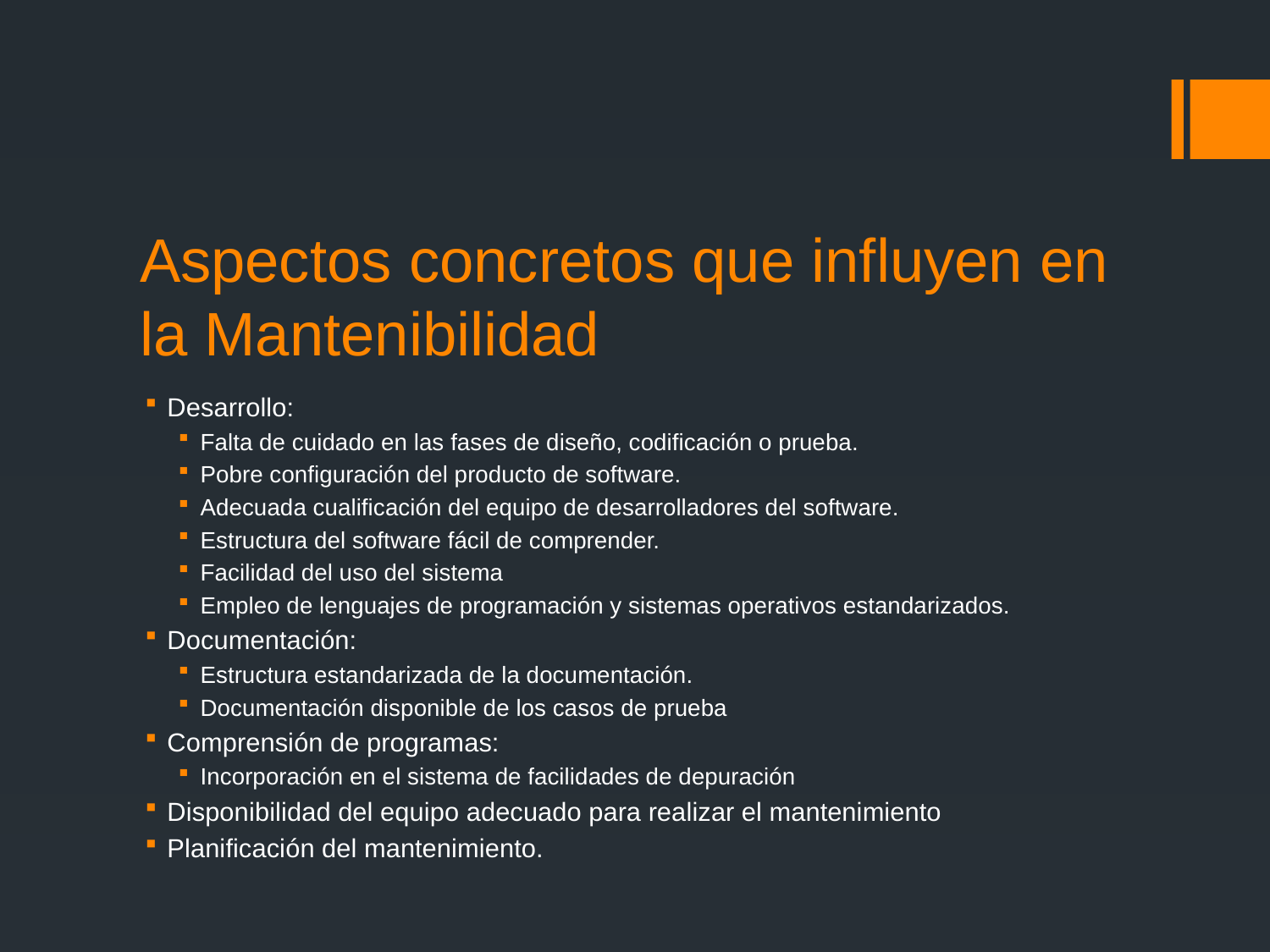

# Aspectos concretos que influyen en la Mantenibilidad
Desarrollo:
Falta de cuidado en las fases de diseño, codificación o prueba.
Pobre configuración del producto de software.
Adecuada cualificación del equipo de desarrolladores del software.
Estructura del software fácil de comprender.
Facilidad del uso del sistema
Empleo de lenguajes de programación y sistemas operativos estandarizados.
Documentación:
Estructura estandarizada de la documentación.
Documentación disponible de los casos de prueba
Comprensión de programas:
Incorporación en el sistema de facilidades de depuración
Disponibilidad del equipo adecuado para realizar el mantenimiento
Planificación del mantenimiento.